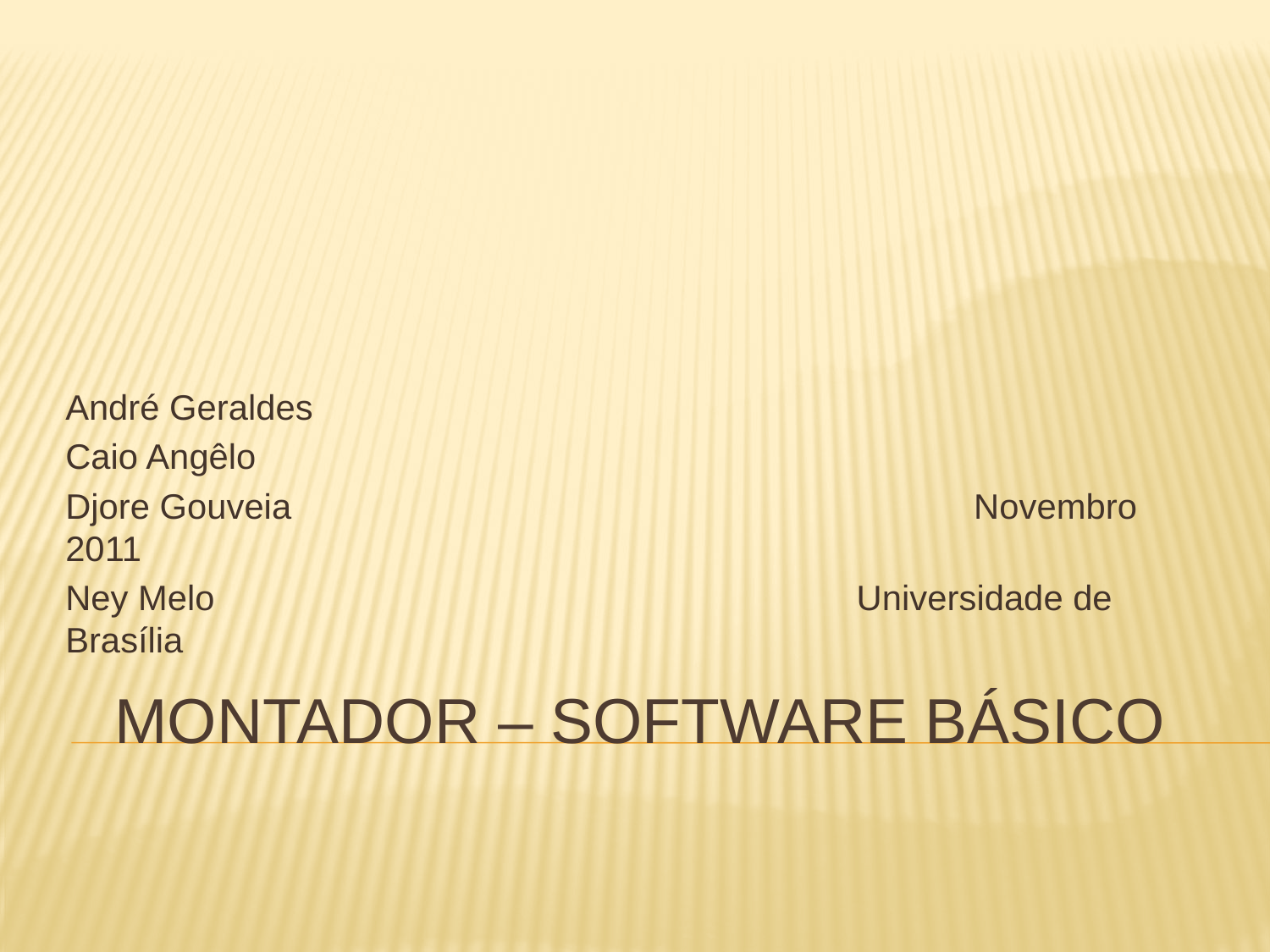

André Geraldes
Caio Angêlo
Djore Gouveia					  	  Novembro 2011
Ney Melo					   Universidade de Brasília
# Montador – Software Básico